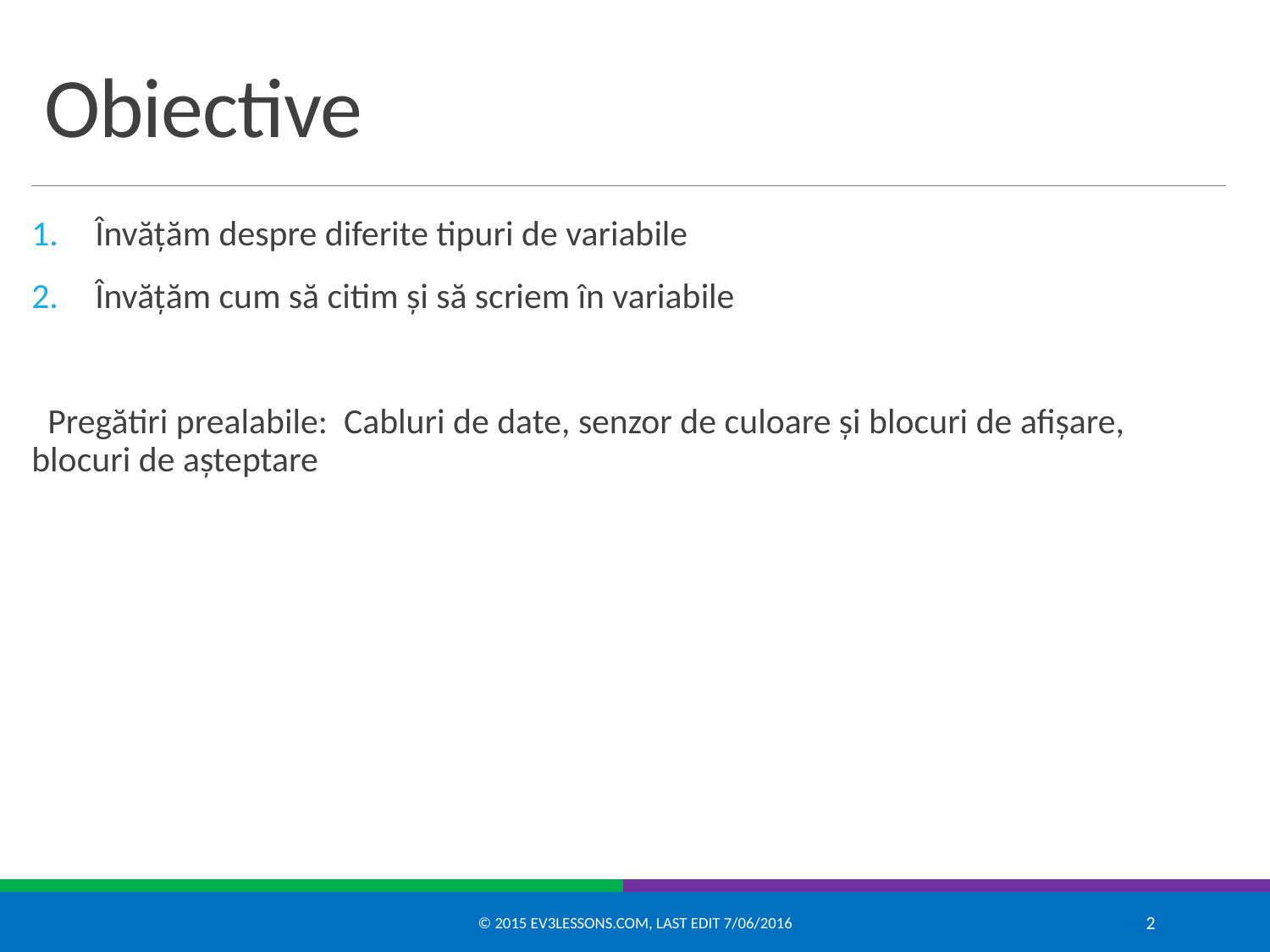

# Obiective
Învățăm despre diferite tipuri de variabile
Învățăm cum să citim și să scriem în variabile

  Pregătiri prealabile:  Cabluri de date, senzor de culoare și blocuri de afișare, blocuri de așteptare
© 2015 EV3Lessons.com, Last edit 7/06/2016
2